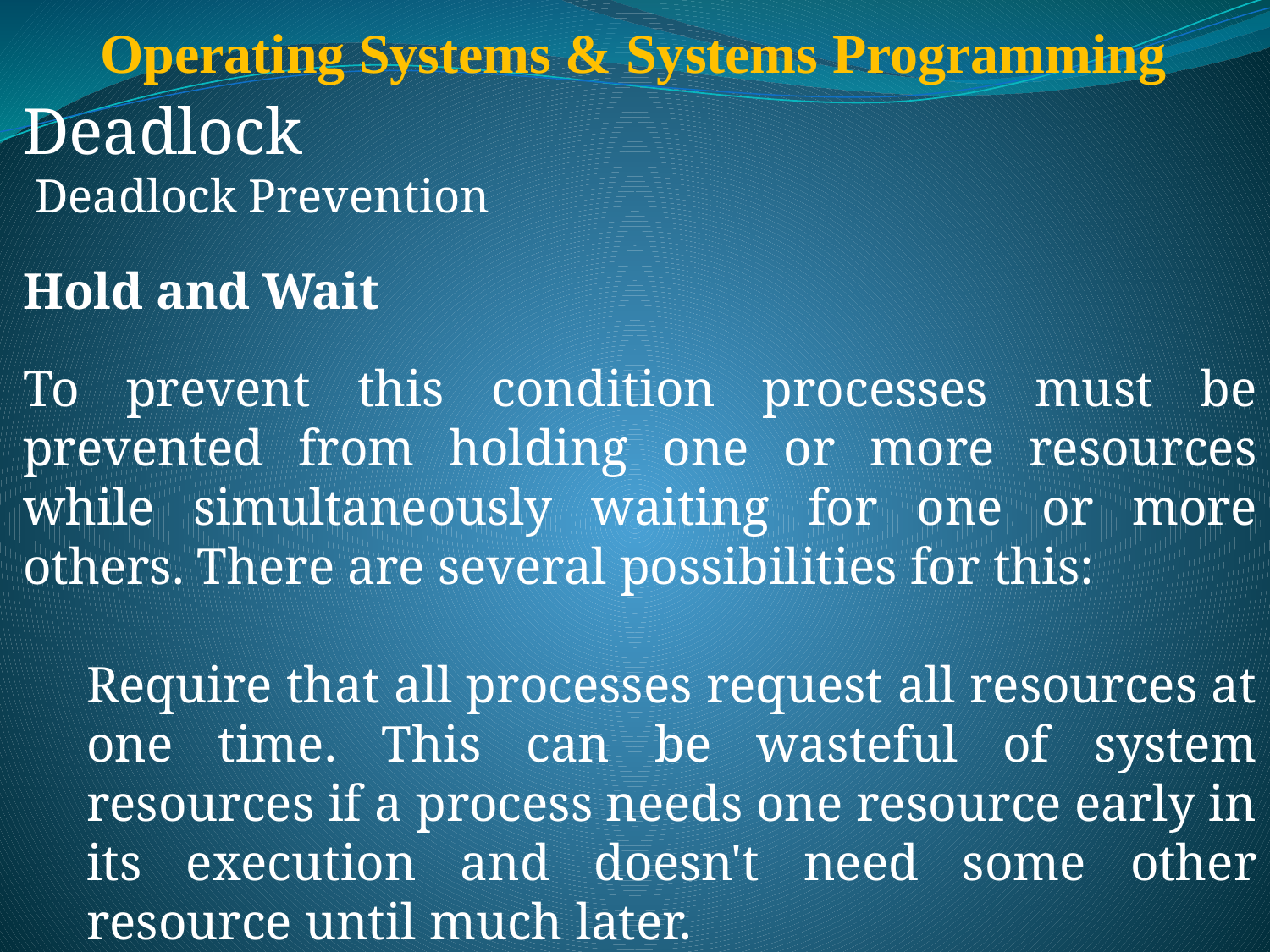

# Operating Systems & Systems Programming
Deadlock
 Deadlock Prevention

Hold and Wait

To prevent this condition processes must be prevented from holding one or more resources while simultaneously waiting for one or more others. There are several possibilities for this:

Require that all processes request all resources at one time. This can be wasteful of system resources if a process needs one resource early in its execution and doesn't need some other resource until much later.